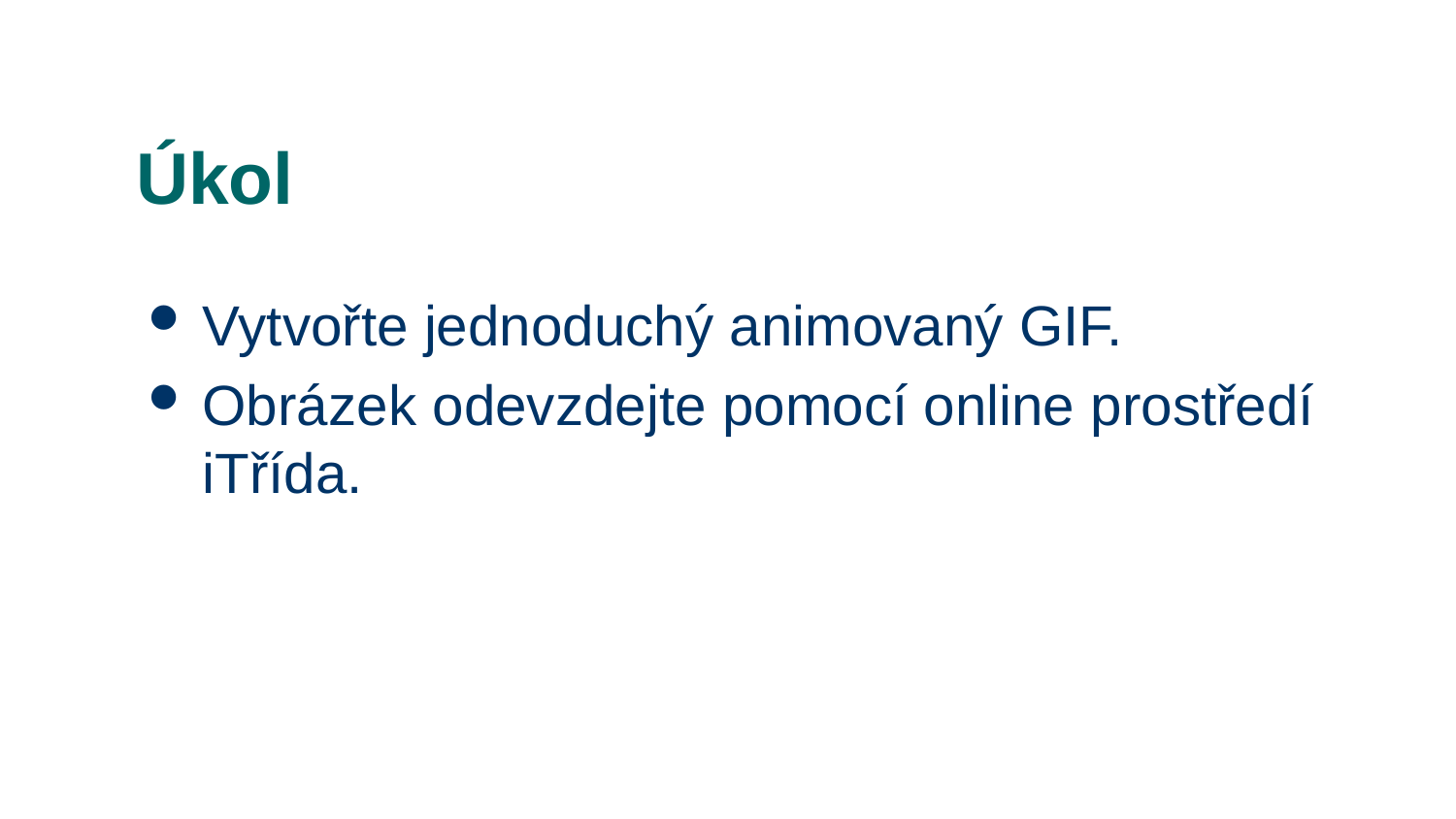

# Úkol
Vytvořte jednoduchý animovaný GIF.
Obrázek odevzdejte pomocí online prostředí iTřída.